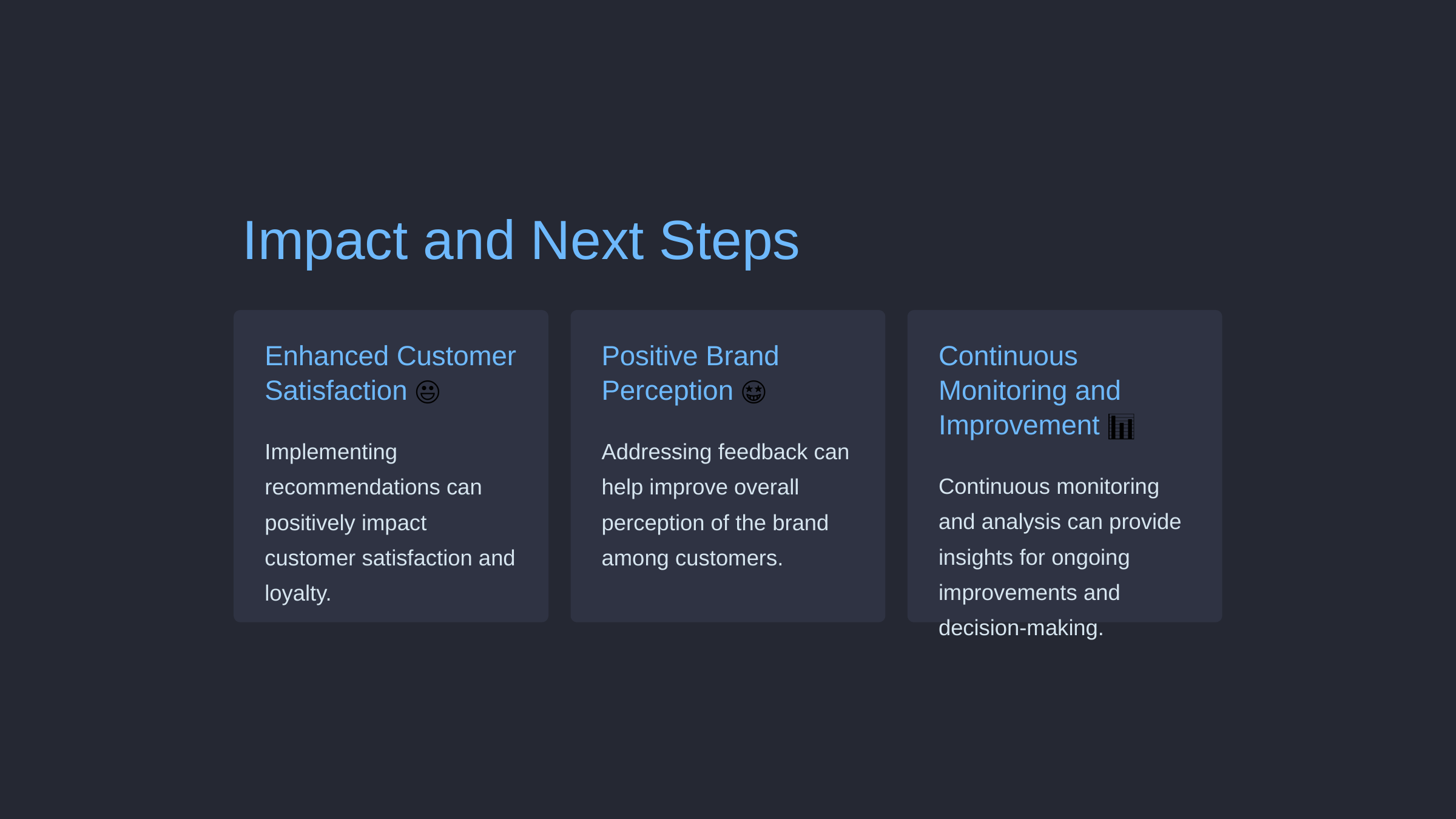

Impact and Next Steps

Enhanced Customer Satisfaction 😃
Positive Brand Perception 🤩
Continuous Monitoring and Improvement 📊
Implementing recommendations can positively impact customer satisfaction and loyalty.
Addressing feedback can help improve overall perception of the brand among customers.
Continuous monitoring and analysis can provide insights for ongoing improvements and decision-making.